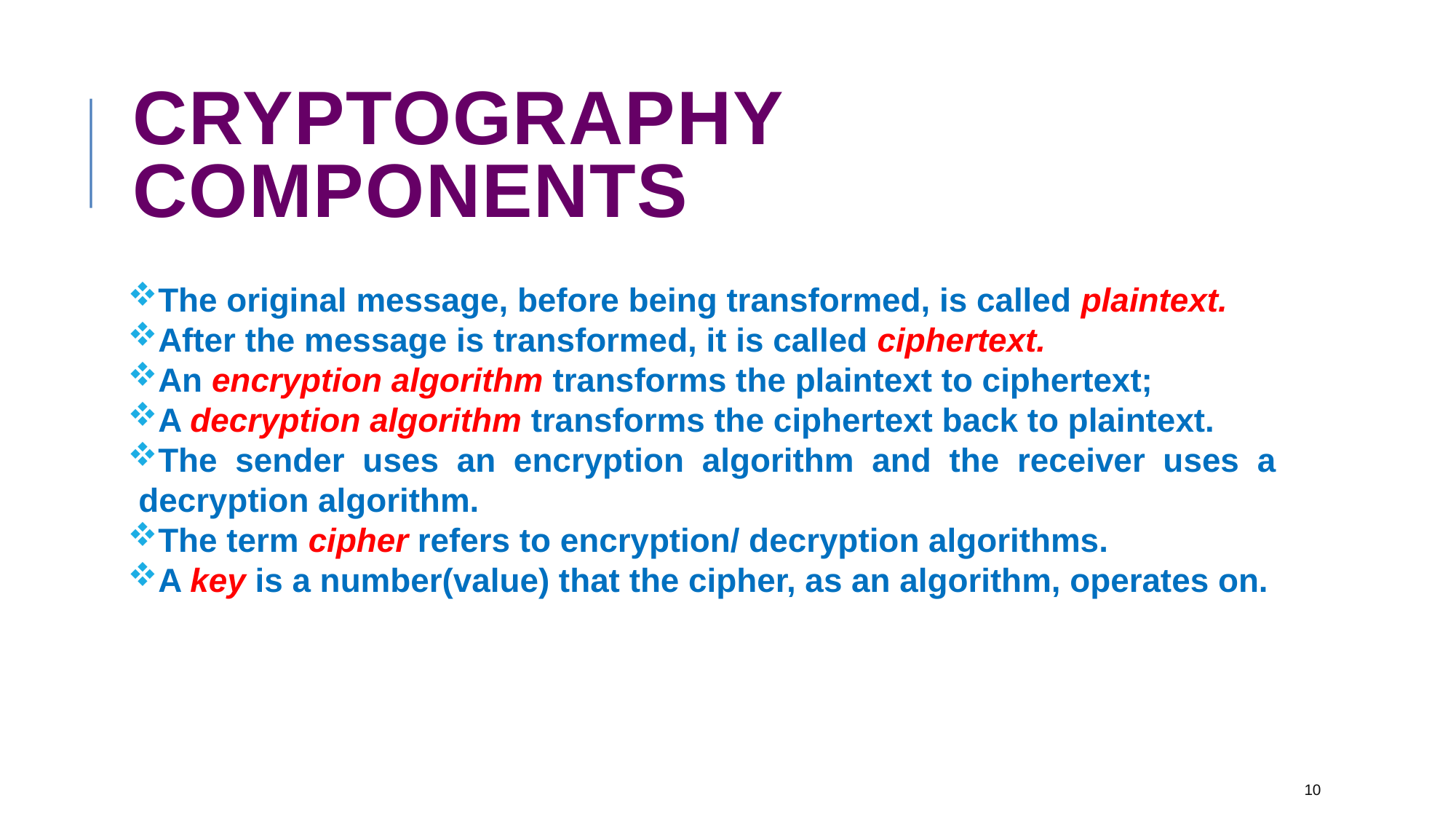

Cryptography components
The original message, before being transformed, is called plaintext.
After the message is transformed, it is called ciphertext.
An encryption algorithm transforms the plaintext to ciphertext;
A decryption algorithm transforms the ciphertext back to plaintext.
The sender uses an encryption algorithm and the receiver uses a decryption algorithm.
The term cipher refers to encryption/ decryption algorithms.
A key is a number(value) that the cipher, as an algorithm, operates on.
10